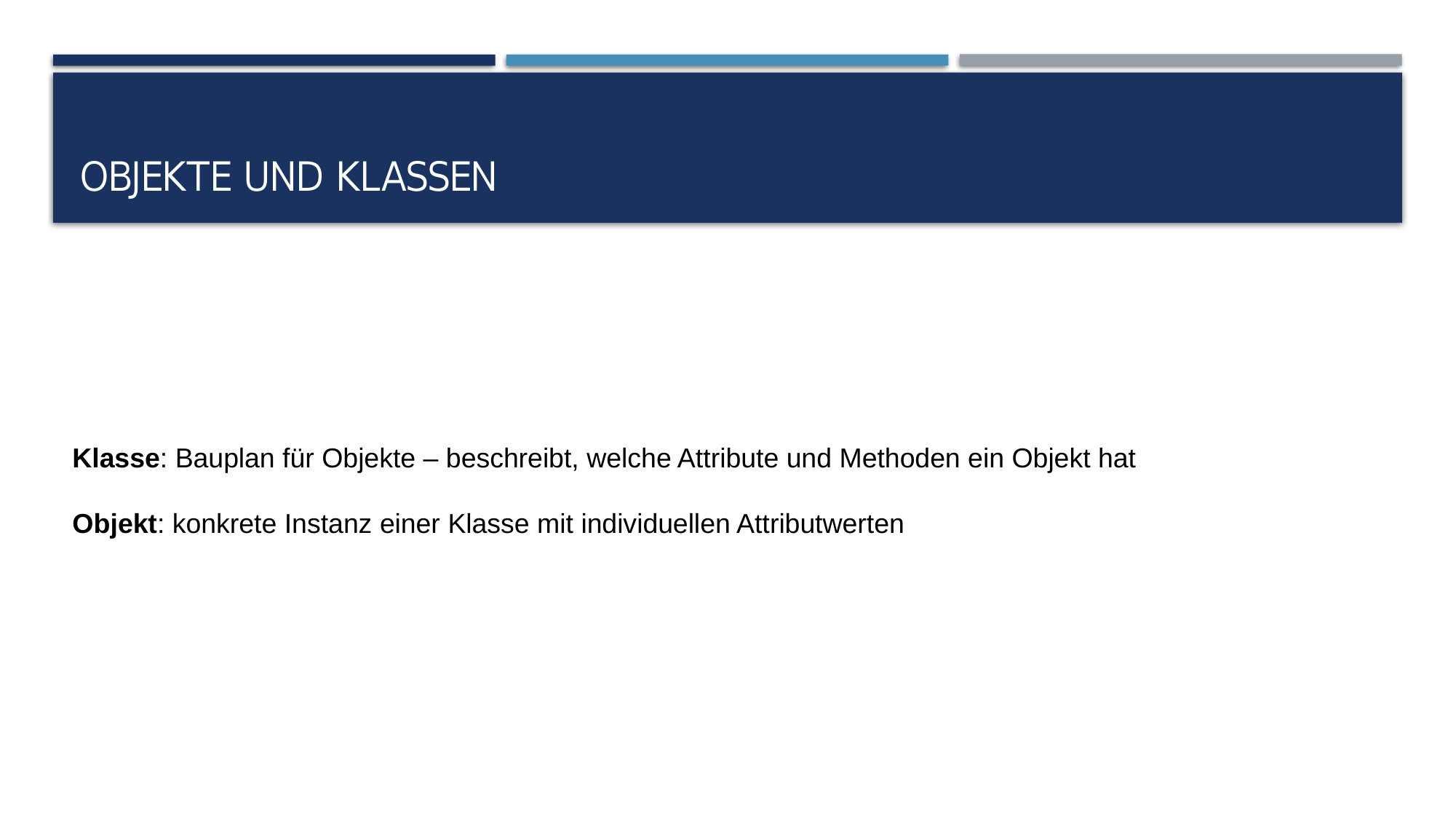

# Objekte und Klassen
Klasse: Bauplan für Objekte – beschreibt, welche Attribute und Methoden ein Objekt hat

Objekt: konkrete Instanz einer Klasse mit individuellen Attributwerten